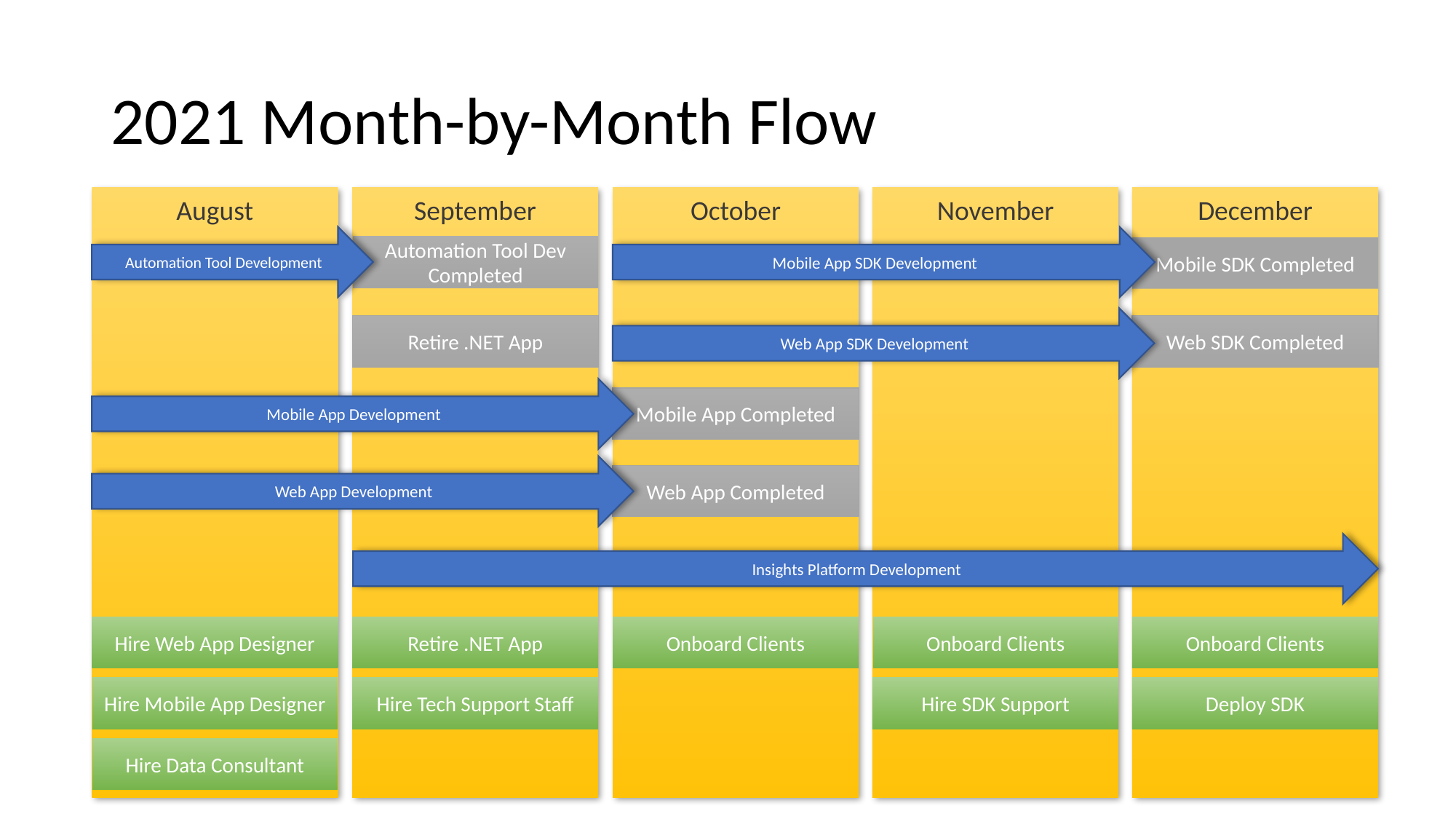

# 2021 Month-by-Month Flow
September
December
October
November
August
Automation Tool Development
Mobile App SDK Development
Automation Tool Dev Completed
Mobile SDK Completed
Web App SDK Development
Retire .NET App
Web SDK Completed
Mobile App Development
Mobile App Completed
Web App Development
Web App Completed
Insights Platform Development
Hire Web App Designer
Retire .NET App
Onboard Clients
Onboard Clients
Onboard Clients
Hire Mobile App Designer
Hire Tech Support Staff
Hire SDK Support
Deploy SDK
Hire Data Consultant